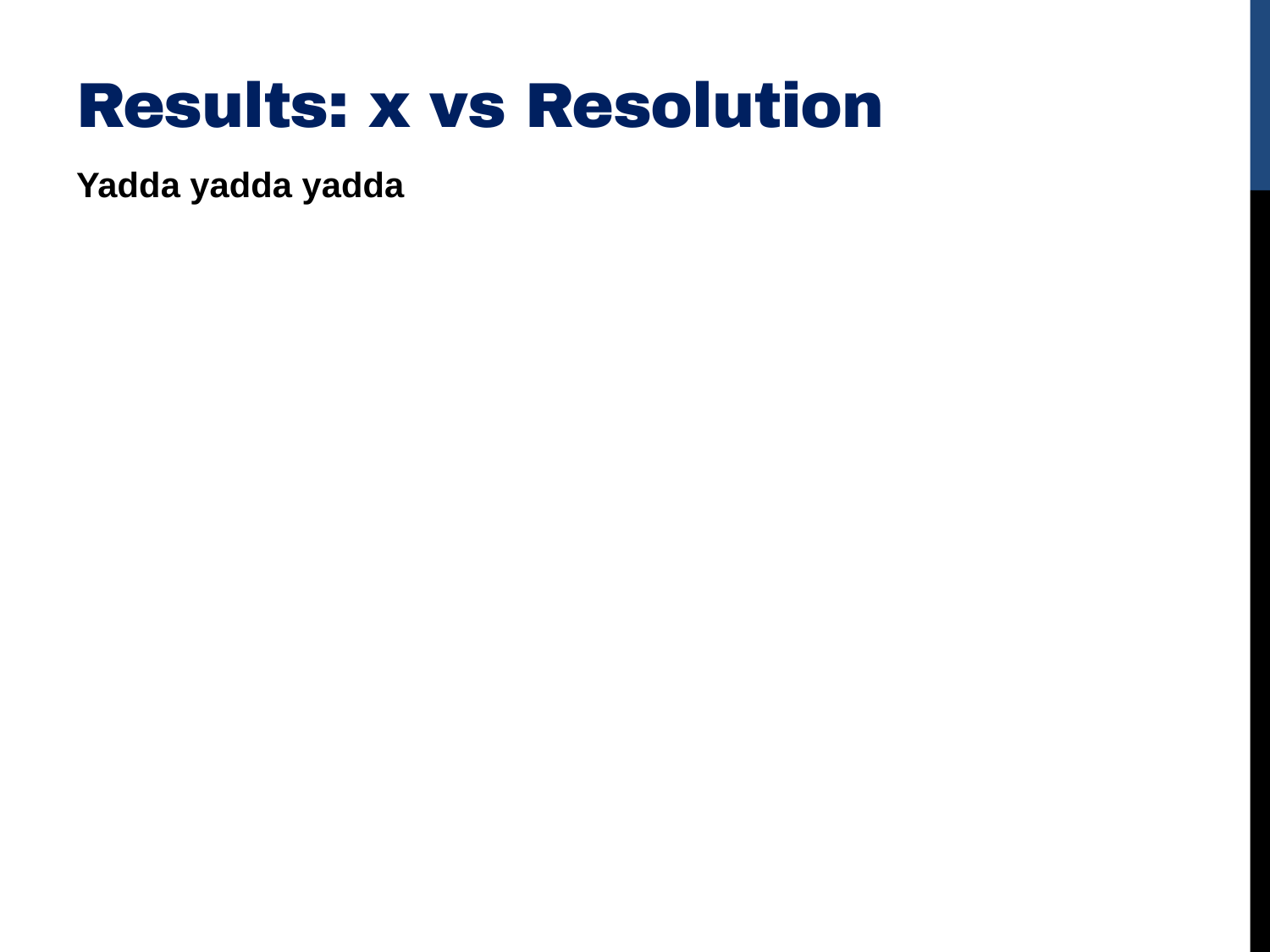

# Results: x vs Resolution
Yadda yadda yadda